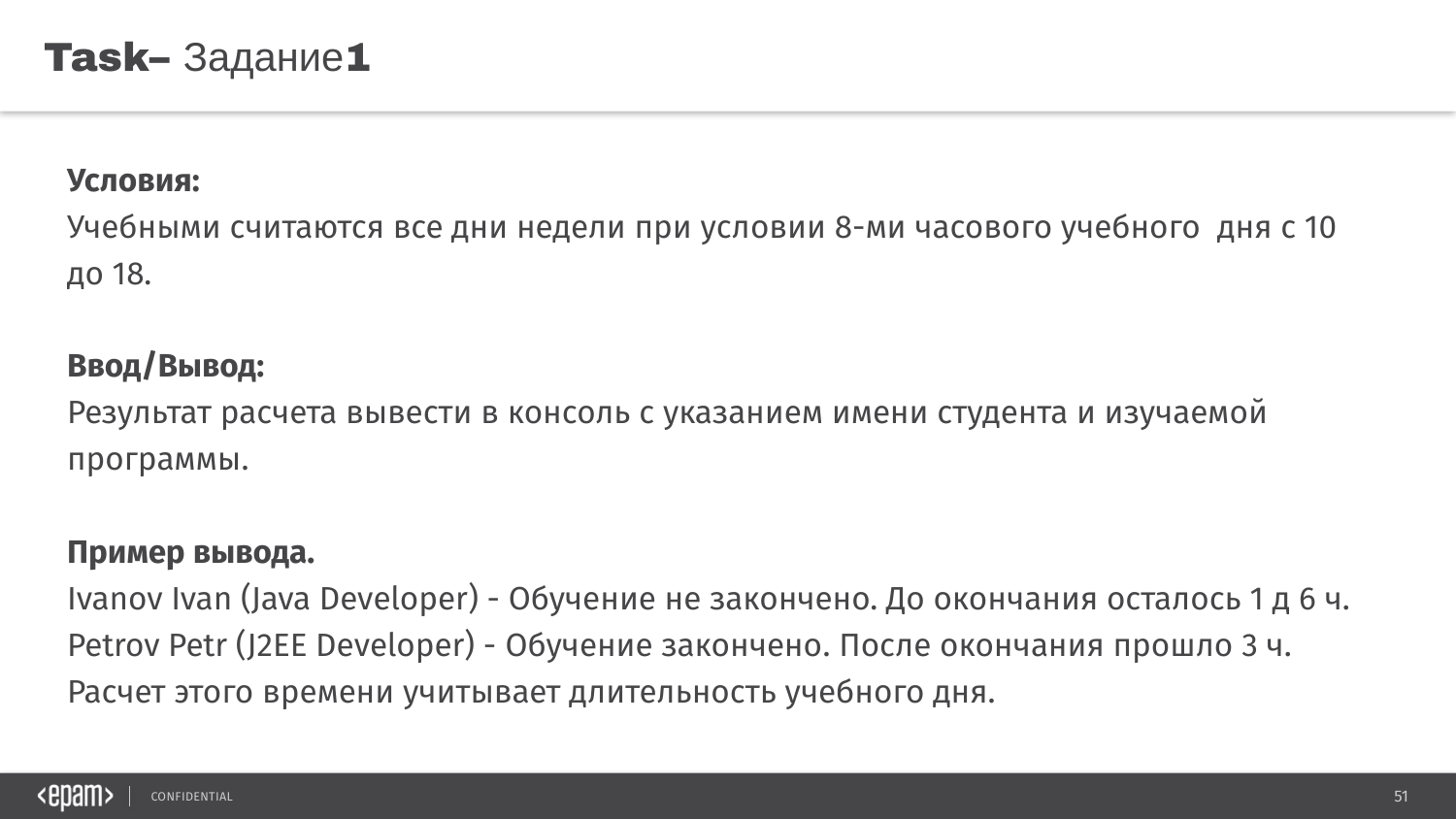

Task– Задание1
Условия:
Учебными считаются все дни недели при условии 8-ми часового учебного  дня с 10 до 18.

Ввод/Вывод:
Результат расчета вывести в консоль с указанием имени студента и изучаемой программы.

Пример вывода.
Ivanov Ivan (Java Developer) - Обучение не закончено. До окончания осталось 1 д 6 ч.
Petrov Petr (J2EE Developer) - Обучение закончено. После окончания прошло 3 ч.
Расчет этого времени учитывает длительность учебного дня.